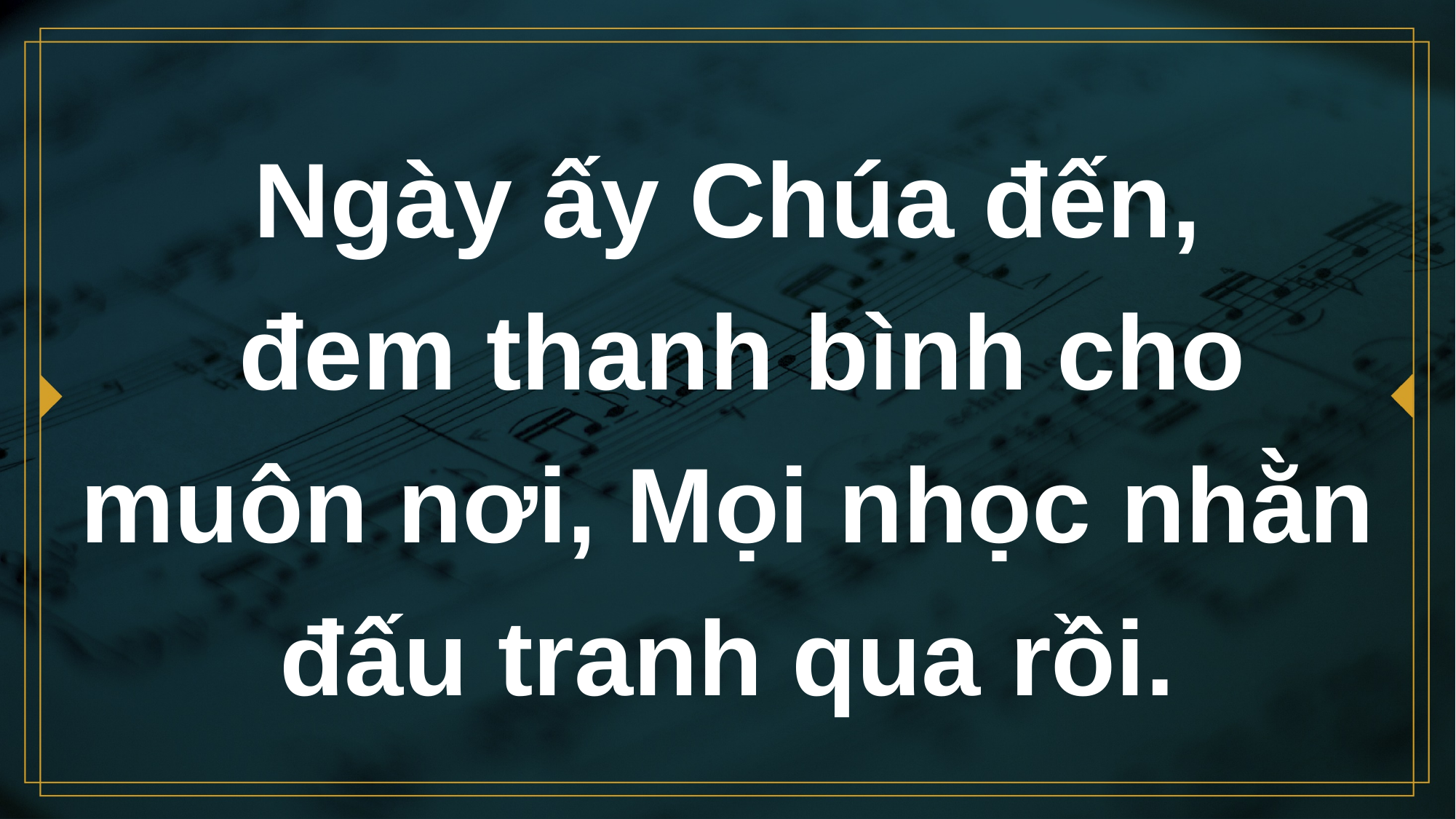

# Ngày ấy Chúa đến, đem thanh bình cho muôn nơi, Mọi nhọc nhằn đấu tranh qua rồi.